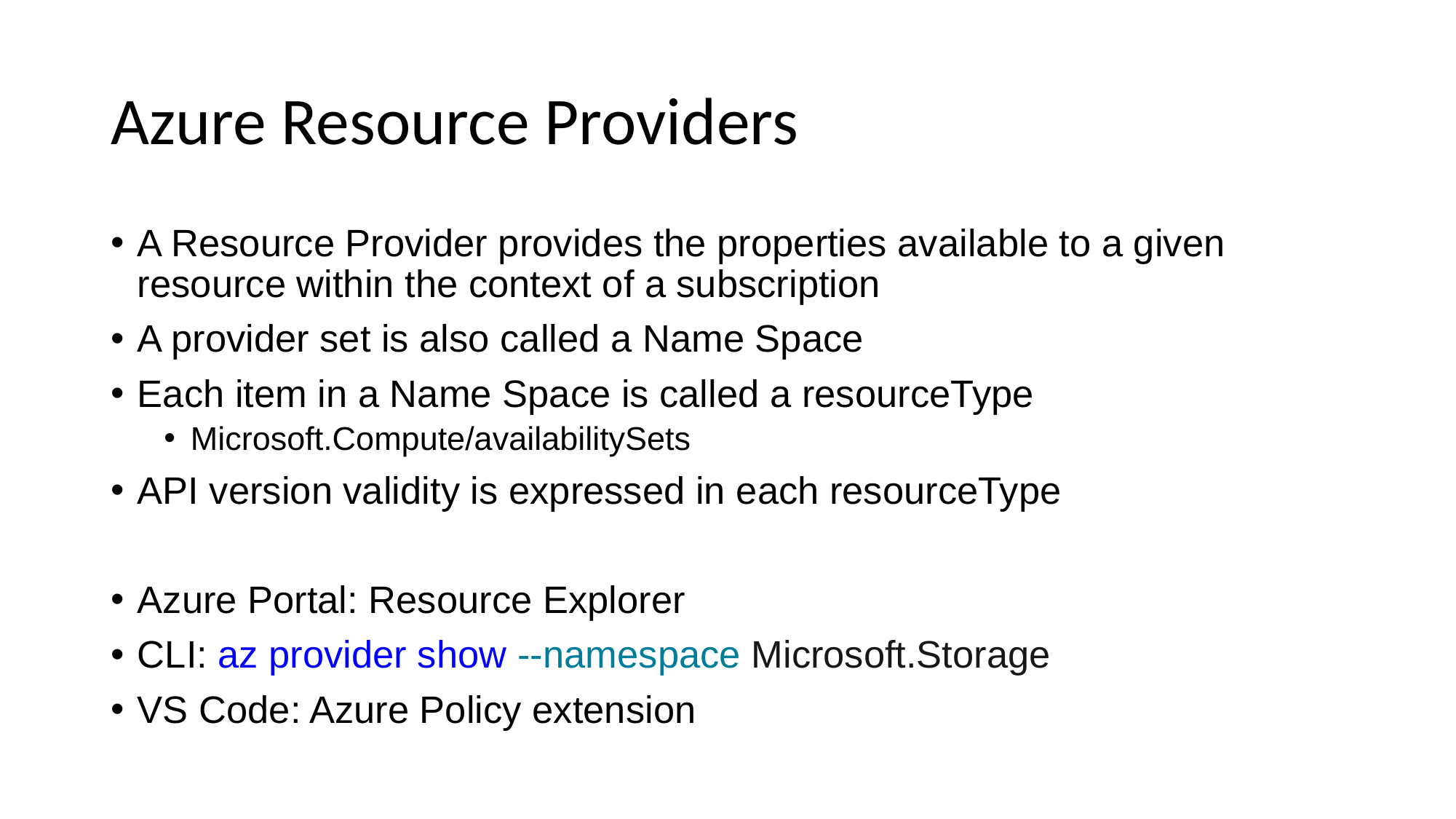

# Azure Resource Providers
A Resource Provider provides the properties available to a given resource within the context of a subscription
A provider set is also called a Name Space
Each item in a Name Space is called a resourceType
Microsoft.Compute/availabilitySets
API version validity is expressed in each resourceType

Azure Portal: Resource Explorer
CLI: az provider show --namespace Microsoft.Storage
VS Code: Azure Policy extension